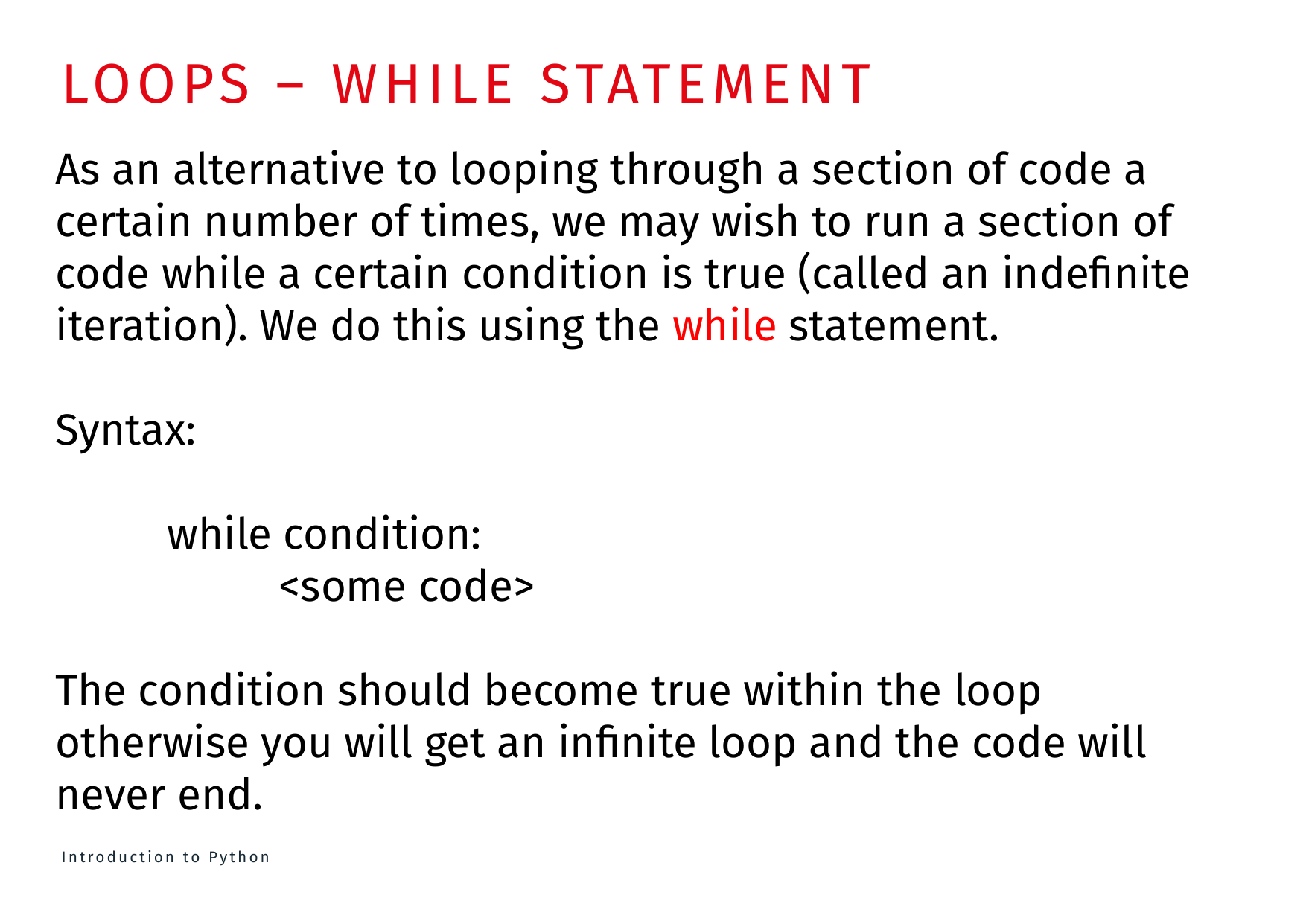

# LOOPS – while statement
As an alternative to looping through a section of code a certain number of times, we may wish to run a section of code while a certain condition is true (called an indefinite iteration). We do this using the while statement.

Syntax:

	while condition:
		<some code>

The condition should become true within the loop otherwise you will get an infinite loop and the code will never end.
Introduction to Python